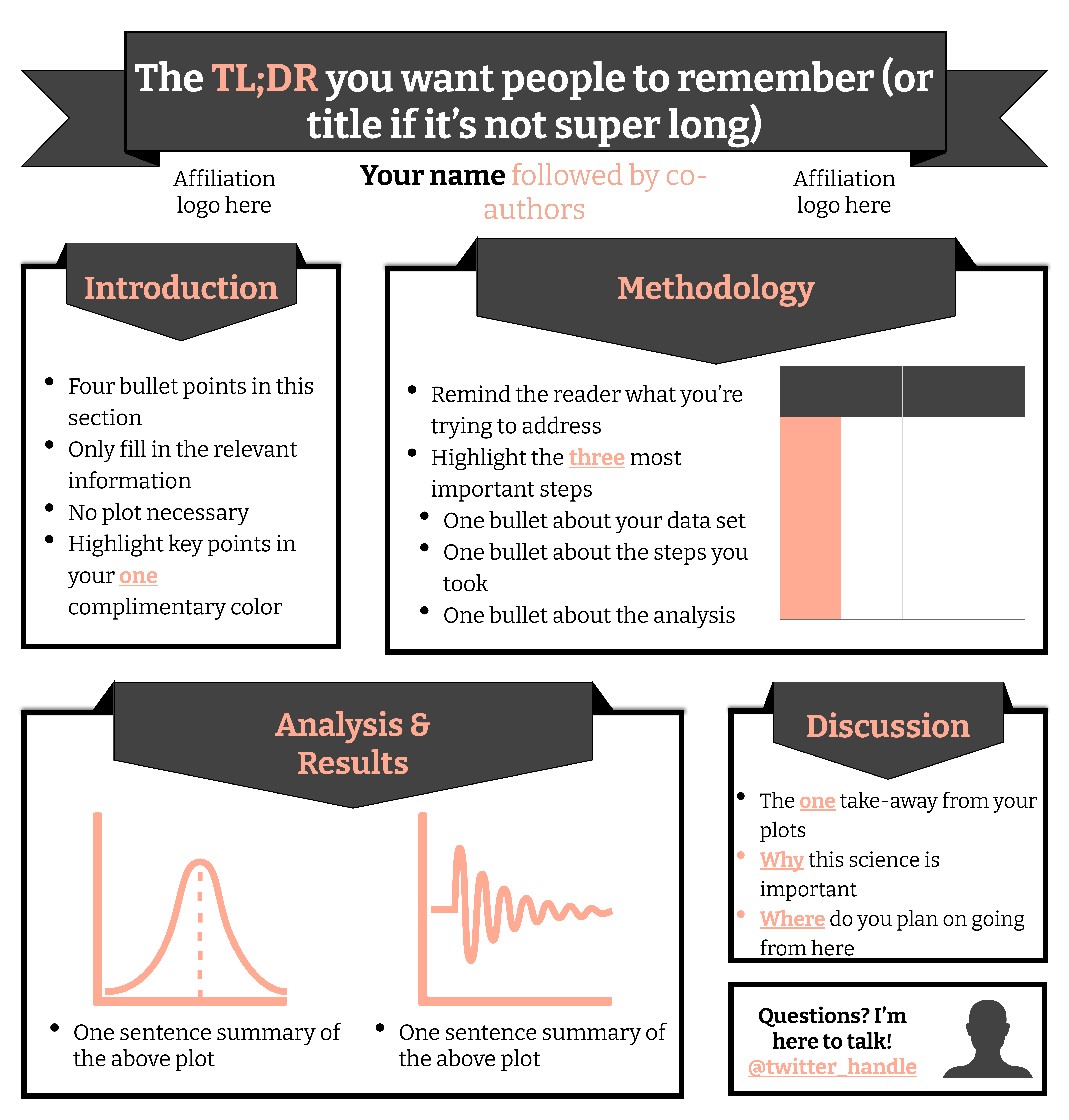

The TL;DR you want people to remember (or title if it’s not super long)
Your name followed by co-authors
Affiliation logo here
Affiliation logo here

Introduction
Methodology
Remind the reader what you’re trying to address
Highlight the three most important steps
One bullet about your data set
One bullet about the steps you took
One bullet about the analysis
|  |  |  |  |
| --- | --- | --- | --- |
|  |  |  |  |
|  |  |  |  |
|  |  |  |  |
|  |  |  |  |
Four bullet points in this section
Only fill in the relevant information
No plot necessary
Highlight key points in your one complimentary color

Analysis &
Results
Discussion
The one take-away from your plots
Why this science is important
Where do you plan on going from here

Questions? I’m here to talk!
@twitter_handle
One sentence summary of the above plot
One sentence summary of the above plot